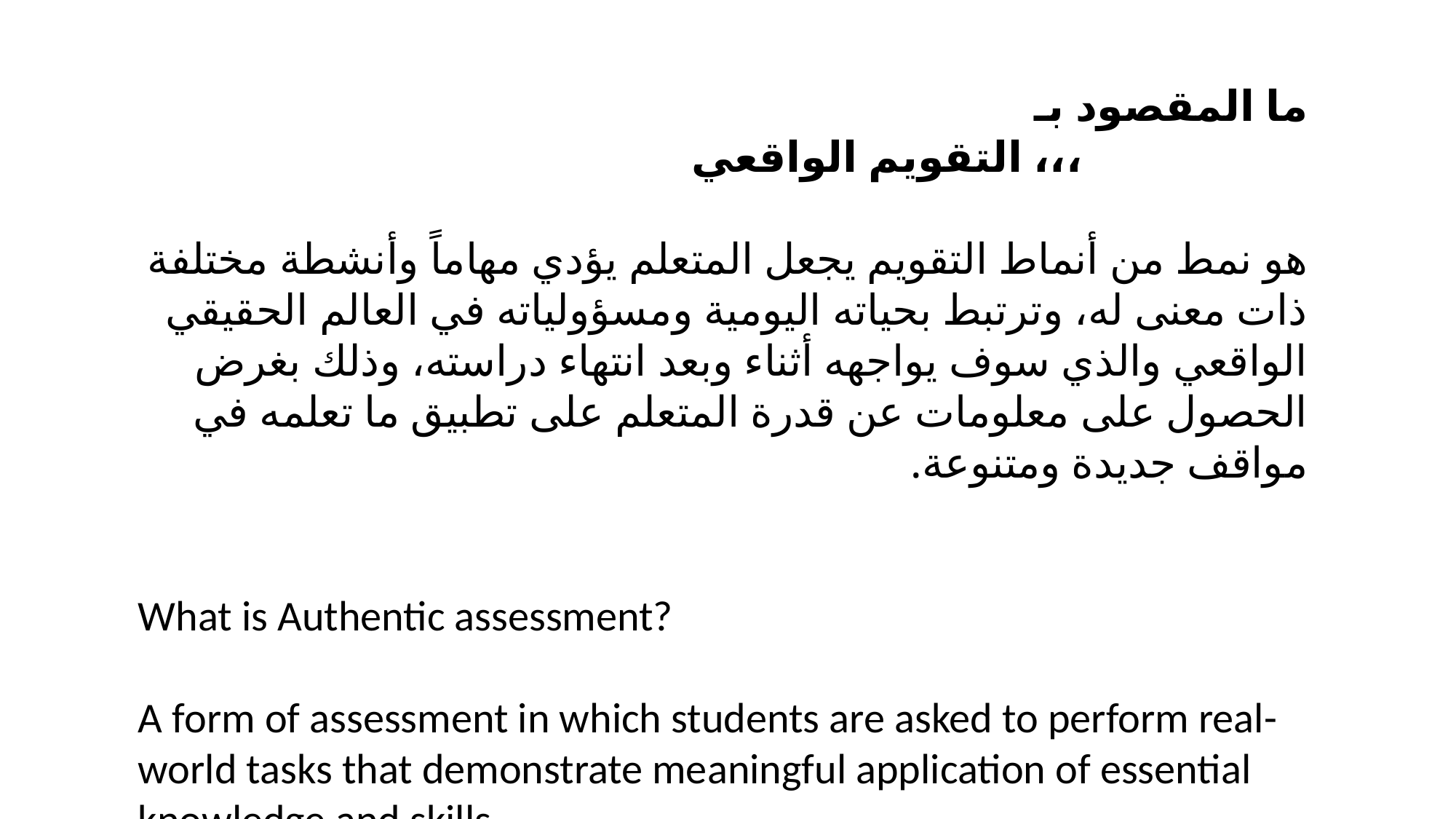

ما المقصود بـ
			التقويم الواقعي ،،،

هو نمط من أنماط التقويم يجعل المتعلم يؤدي مهاماً وأنشطة مختلفة ذات معنى له، وترتبط بحياته اليومية ومسؤولياته في العالم الحقيقي الواقعي والذي سوف يواجهه أثناء وبعد انتهاء دراسته، وذلك بغرض الحصول على معلومات عن قدرة المتعلم على تطبيق ما تعلمه في مواقف جديدة ومتنوعة.

What is Authentic assessment?

A form of assessment in which students are asked to perform real-world tasks that demonstrate meaningful application of essential knowledge and skills.